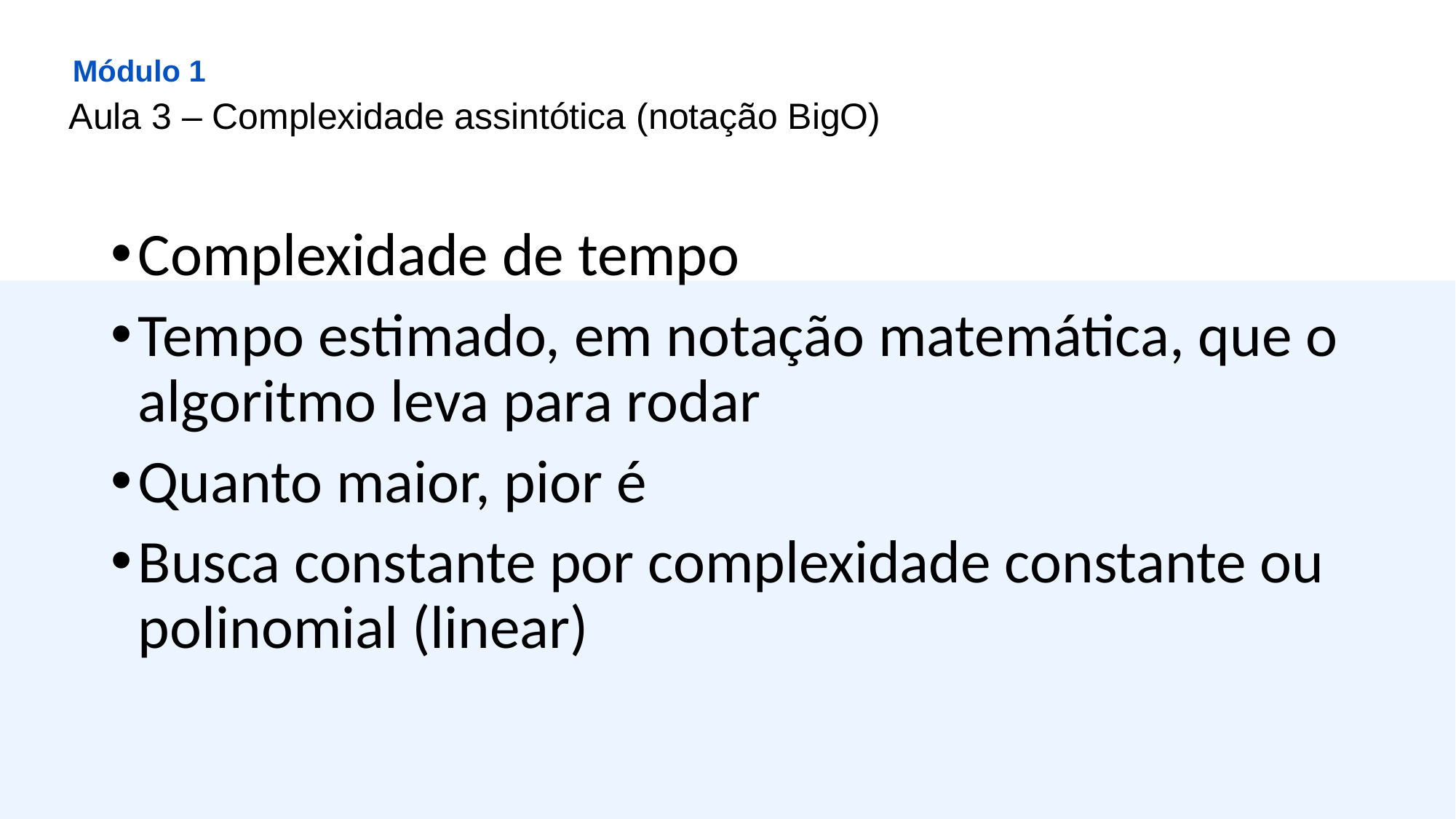

Módulo 1
Aula 3 – Complexidade assintótica (notação BigO)
Complexidade de tempo
Tempo estimado, em notação matemática, que o algoritmo leva para rodar
Quanto maior, pior é
Busca constante por complexidade constante ou polinomial (linear)